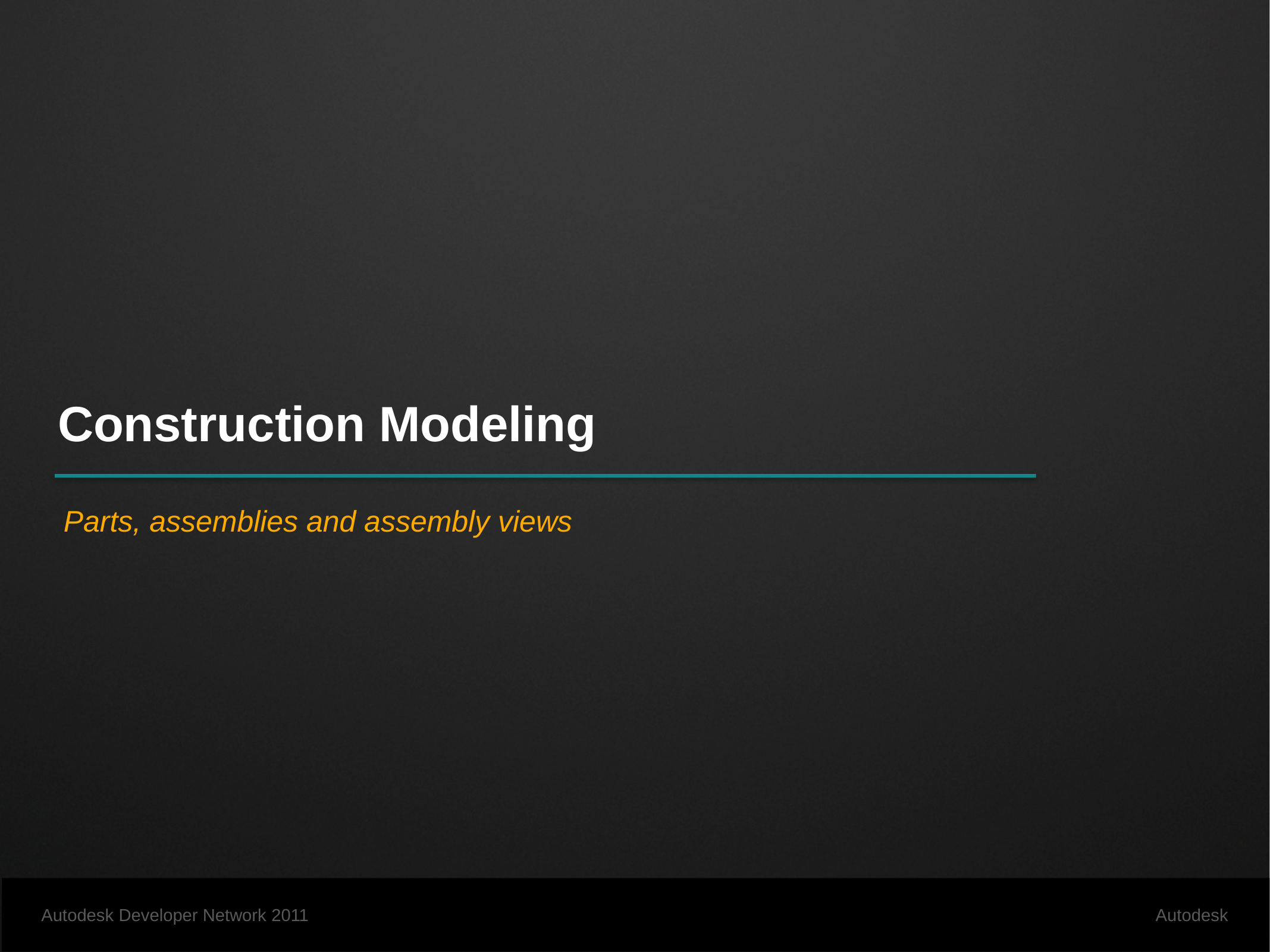

# Construction Modeling

Parts, assemblies and assembly views